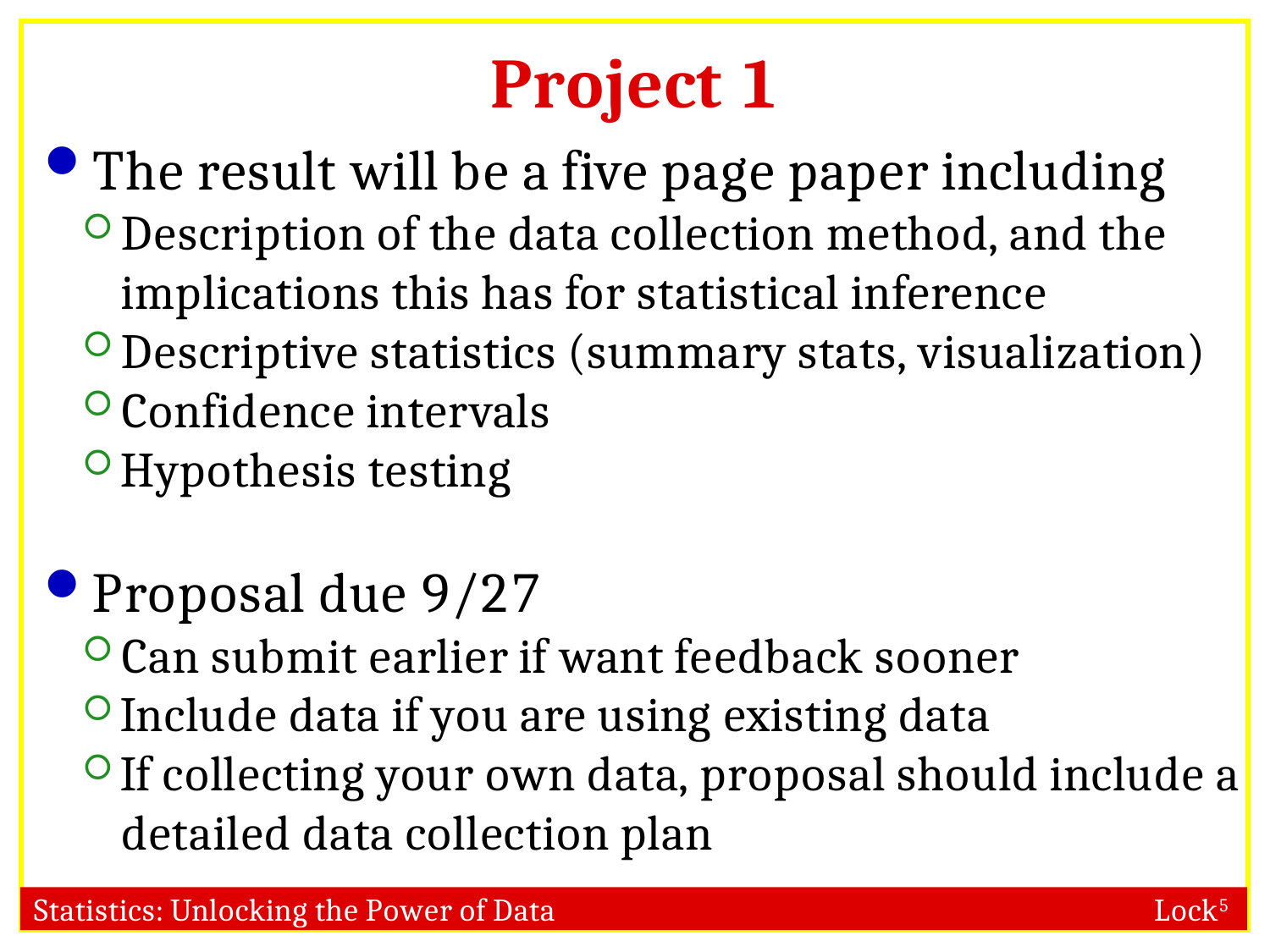

# Project 1
The result will be a five page paper including
Description of the data collection method, and the implications this has for statistical inference
Descriptive statistics (summary stats, visualization)
Confidence intervals
Hypothesis testing

Proposal due 9/27
Can submit earlier if want feedback sooner
Include data if you are using existing data
If collecting your own data, proposal should include a detailed data collection plan